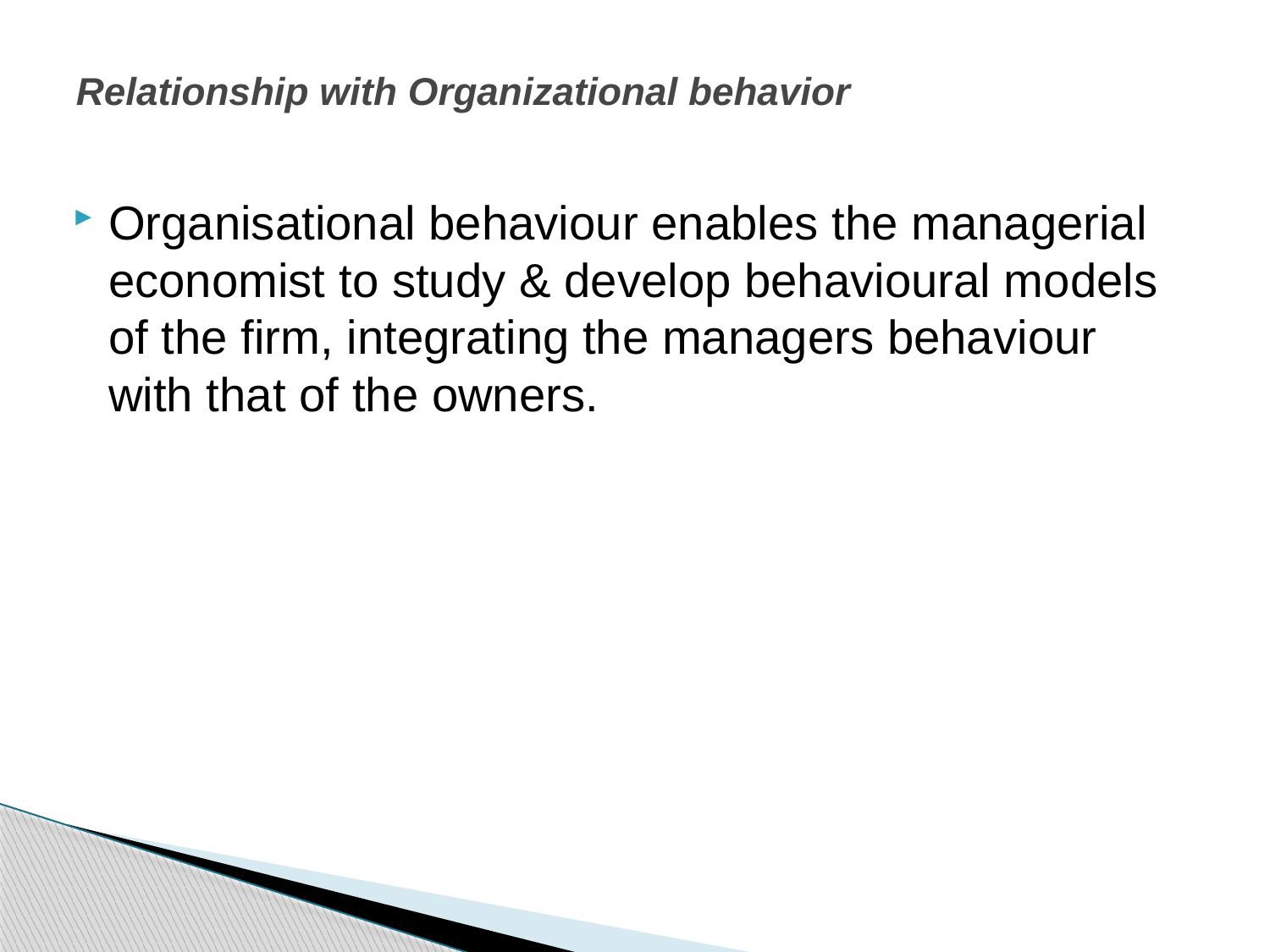

# Relationship with Organizational behavior
Organisational behaviour enables the managerial economist to study & develop behavioural models of the firm, integrating the managers behaviour with that of the owners.